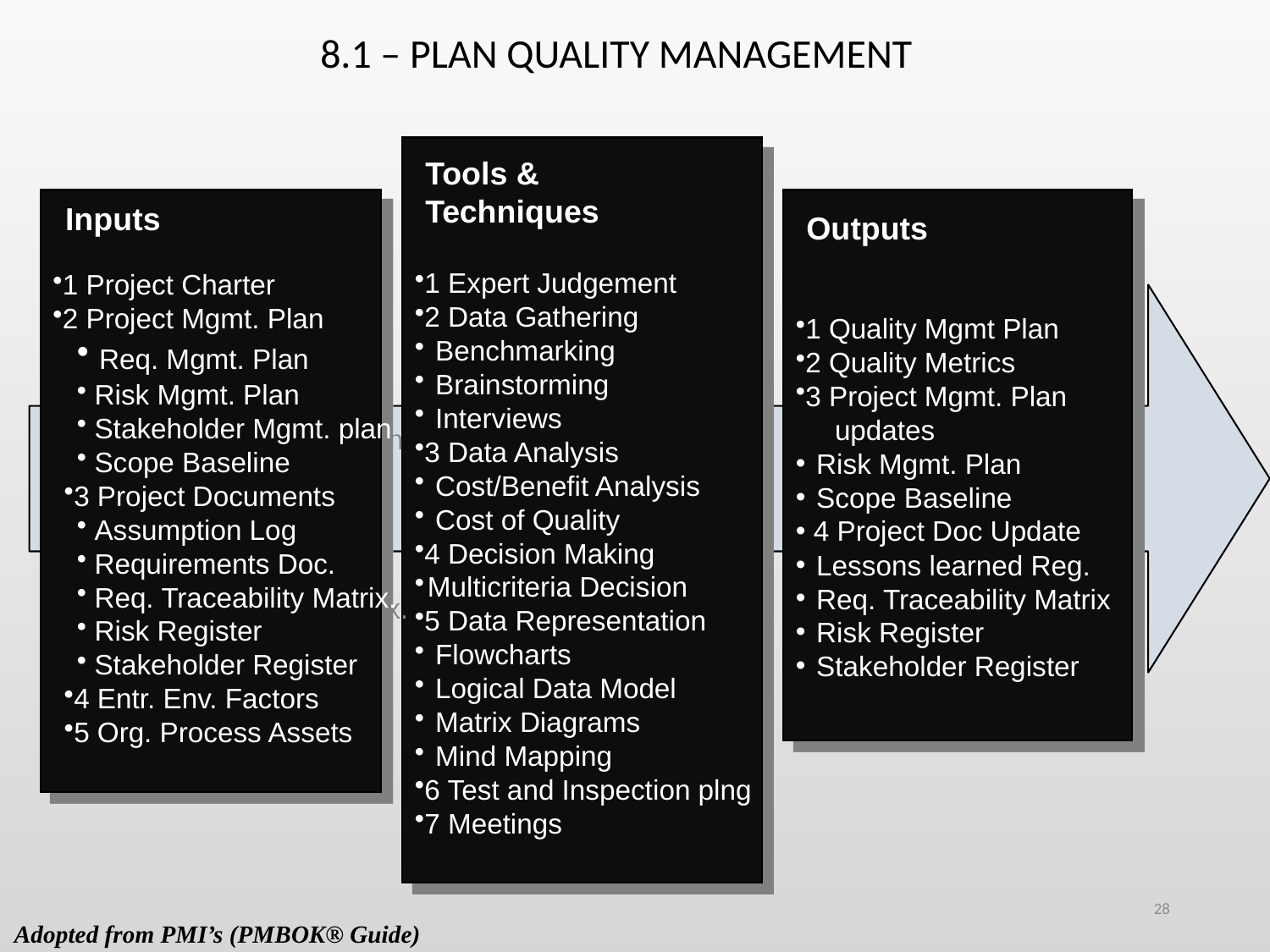

# 8.1 – PLAN QUALITY MANAGEMENT

1 Expert Judgement
2 Data Gathering
 Benchmarking
 Brainstorming
 Interviews
3 Data Analysis
 Cost/Benefit Analysis
 Cost of Quality
4 Decision Making
Multicriteria Decision
5 Data Representation
 Flowcharts
 Logical Data Model
 Matrix Diagrams
 Mind Mapping
6 Test and Inspection plng
7 Meetings
Tools &
Techniques

1 Project Charter
2 Project Mgmt. Plan
 Req. Mgmt. Plan
 Risk Mgmt. Plan
 Stakeholder Mgmt. plan
 Scope Baseline
3 Project Documents
 Assumption Log
 Requirements Doc.
 Req. Traceability Matrix.
 Risk Register
 Stakeholder Register
4 Entr. Env. Factors
5 Org. Process Assets

1 Quality Mgmt Plan
2 Quality Metrics
3 Project Mgmt. Plan
     updates
 Risk Mgmt. Plan
 Scope Baseline
 4 Project Doc Update
 Lessons learned Reg.
 Req. Traceability Matrix
 Risk Register
 Stakeholder Register
Inputs
Outputs

28
Adopted from PMI’s (PMBOK® Guide)